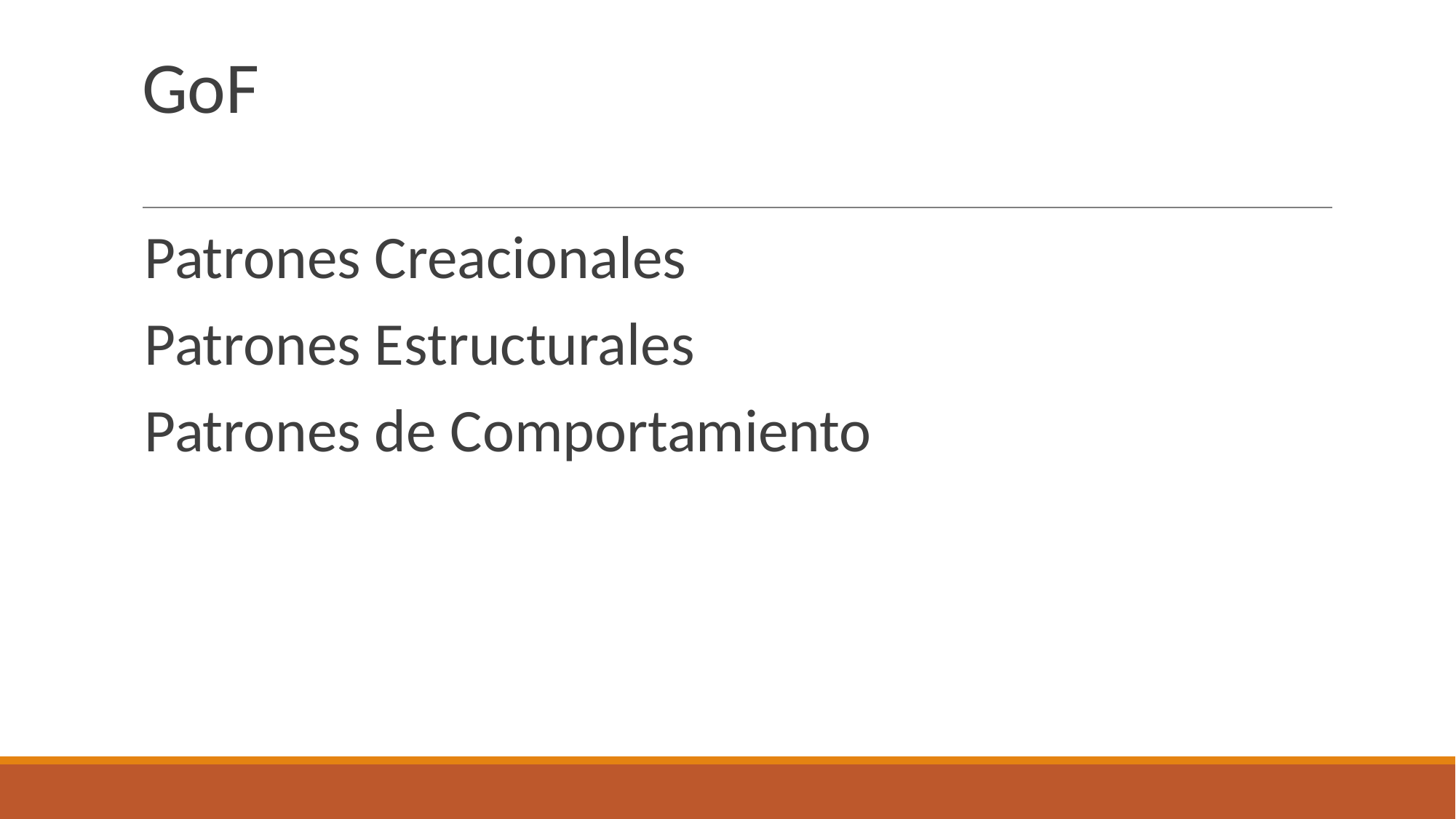

# GoF

Patrones Creacionales
Patrones Estructurales
Patrones de Comportamiento